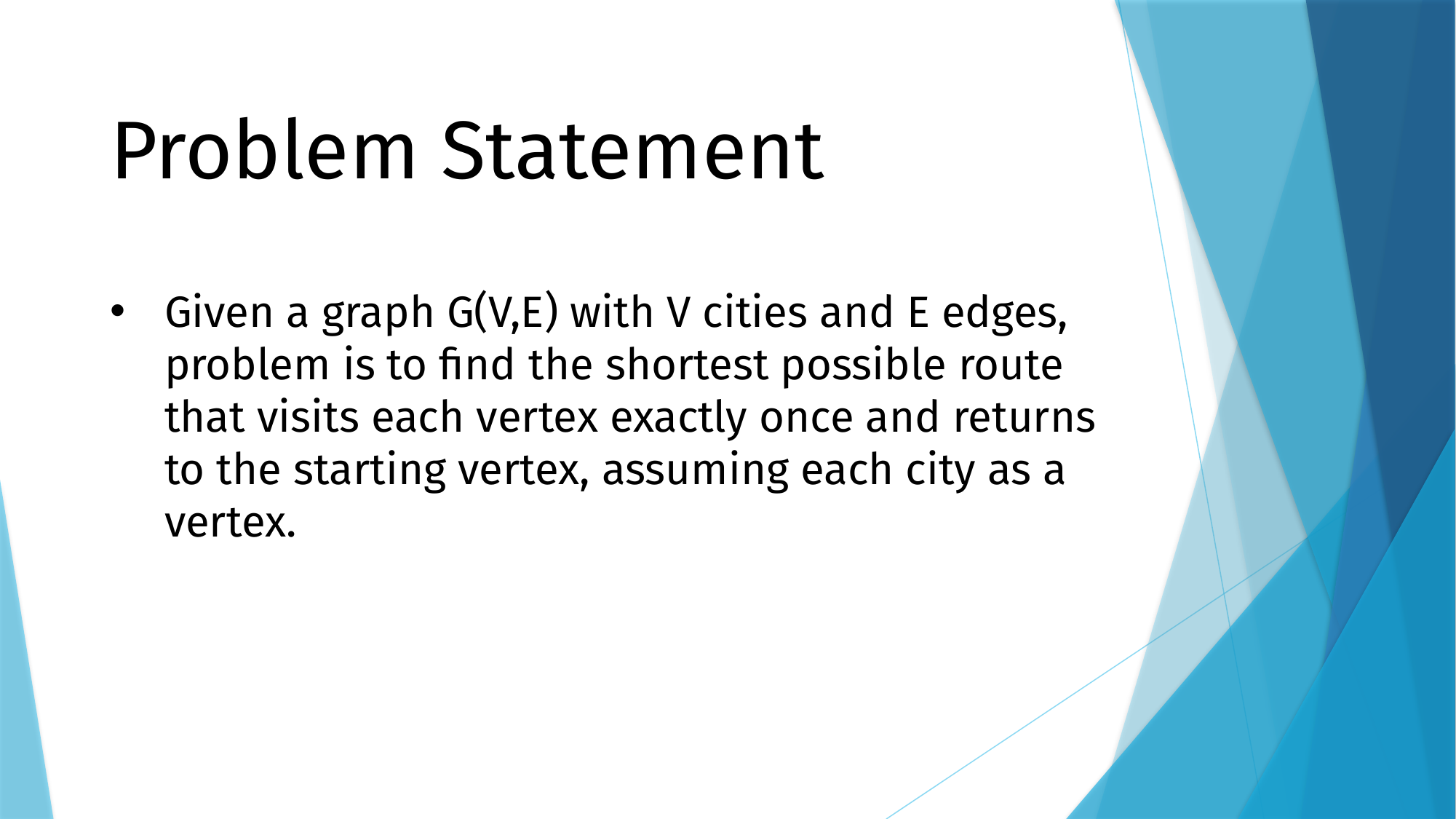

Problem Statement
# Given a graph G(V,E) with V cities and E edges, problem is to find the shortest possible route that visits each vertex exactly once and returns to the starting vertex, assuming each city as a vertex.